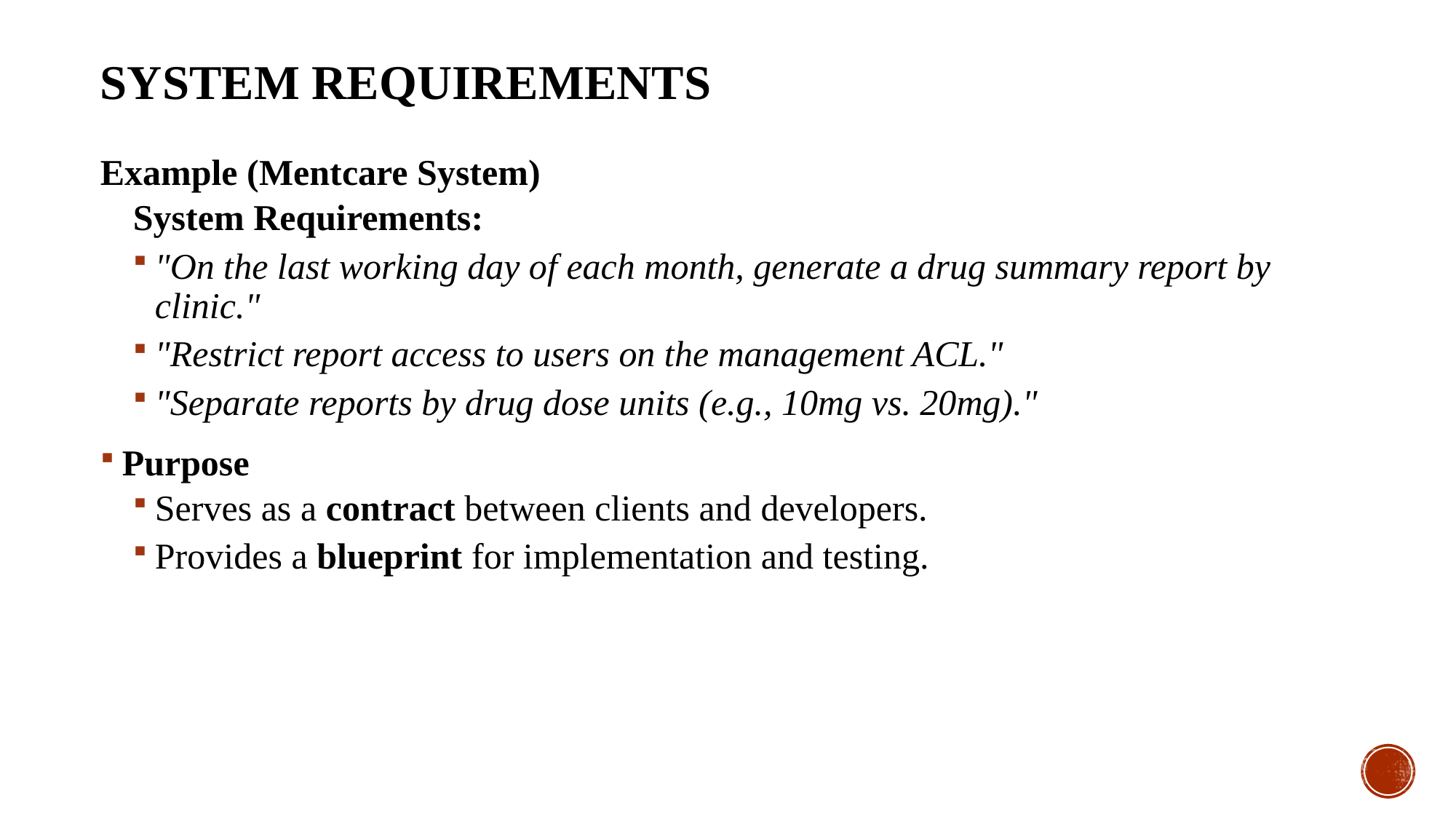

# System Requirements
Example (Mentcare System)
System Requirements:
"On the last working day of each month, generate a drug summary report by clinic."
"Restrict report access to users on the management ACL."
"Separate reports by drug dose units (e.g., 10mg vs. 20mg)."
Purpose
Serves as a contract between clients and developers.
Provides a blueprint for implementation and testing.